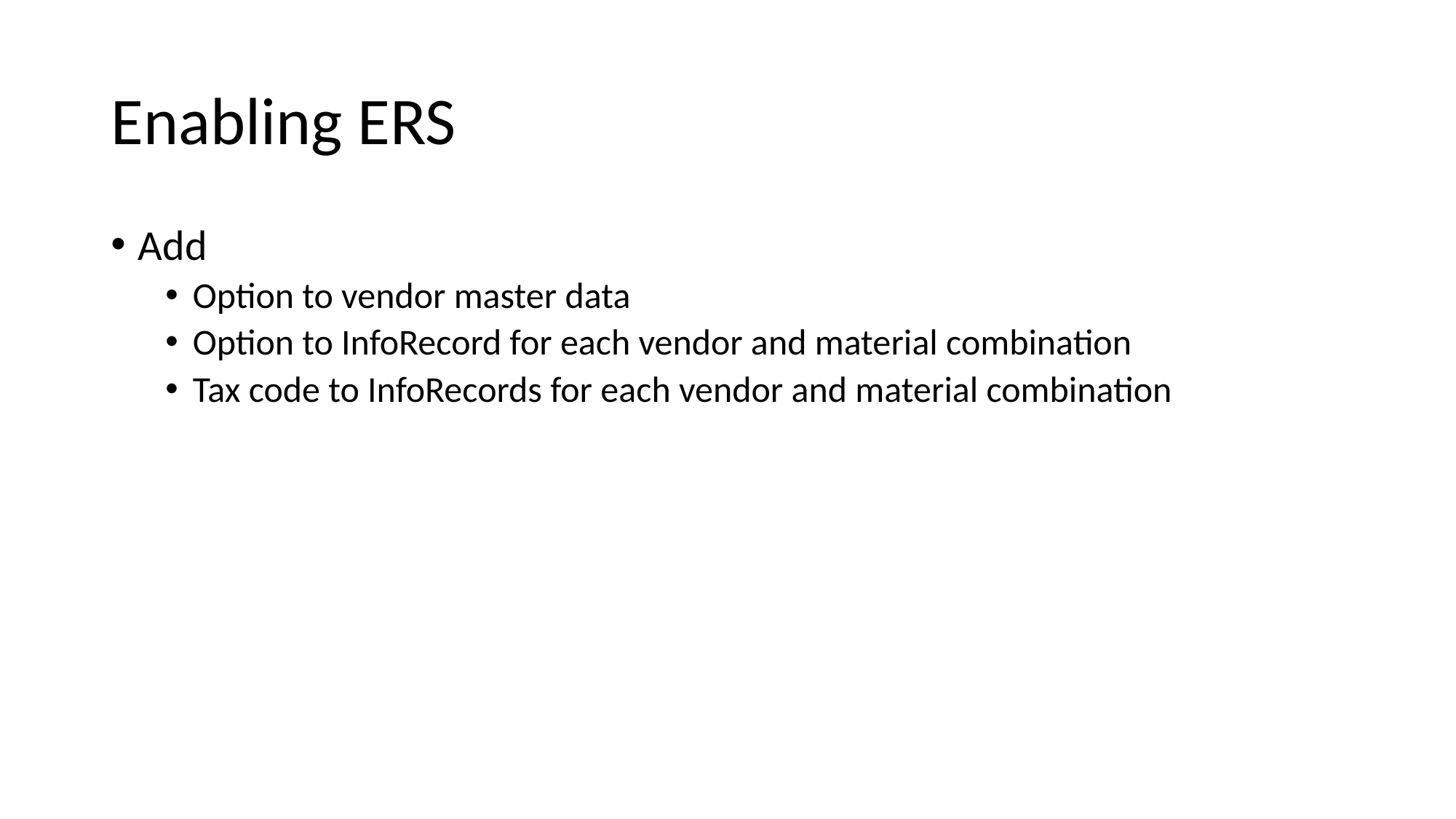

# Enabling ERS
Add
Option to vendor master data
Option to InfoRecord for each vendor and material combination
Tax code to InfoRecords for each vendor and material combination